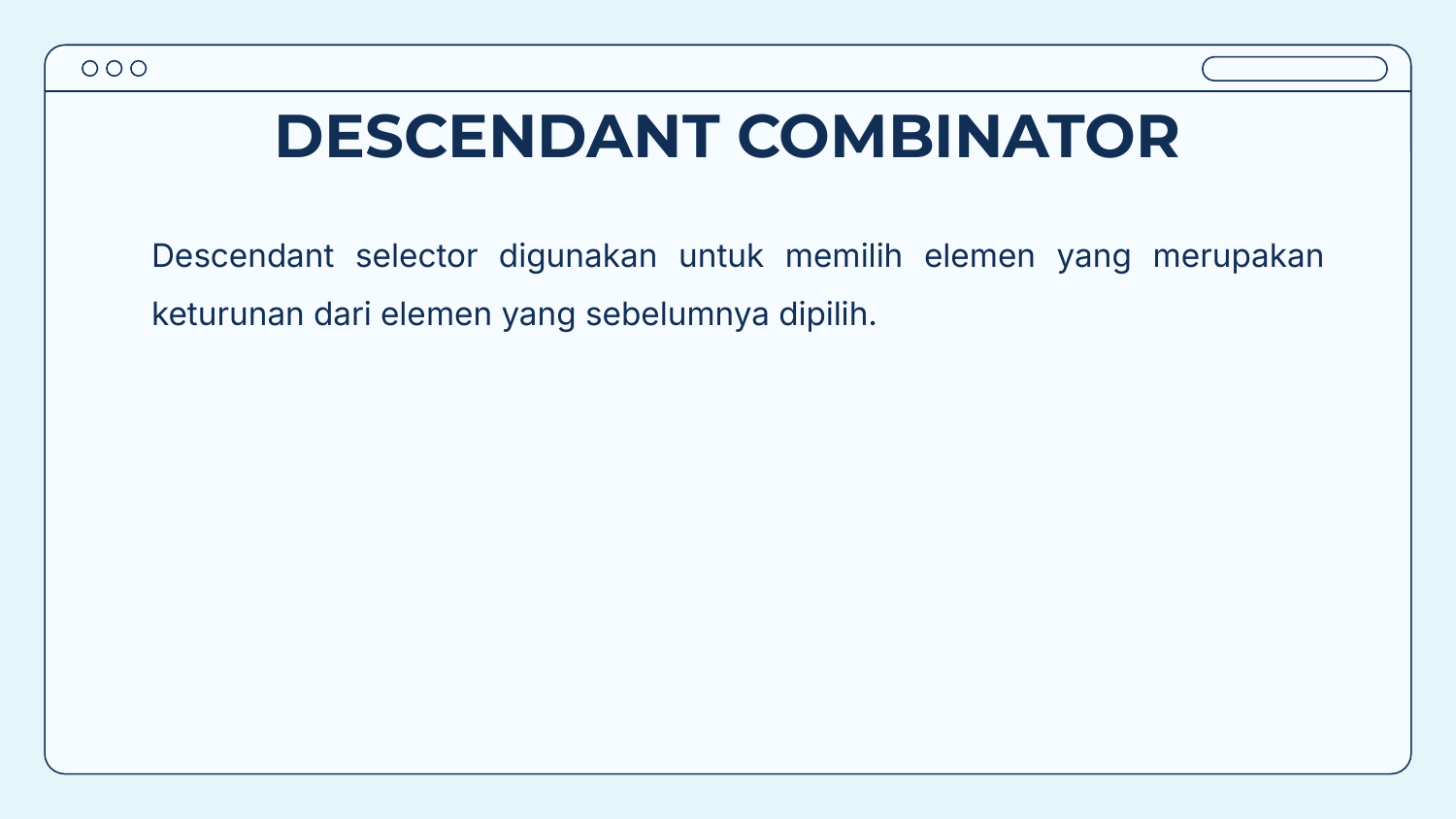

# DESCENDANT COMBINATOR
Descendant selector digunakan untuk memilih elemen yang merupakan keturunan dari elemen yang sebelumnya dipilih.